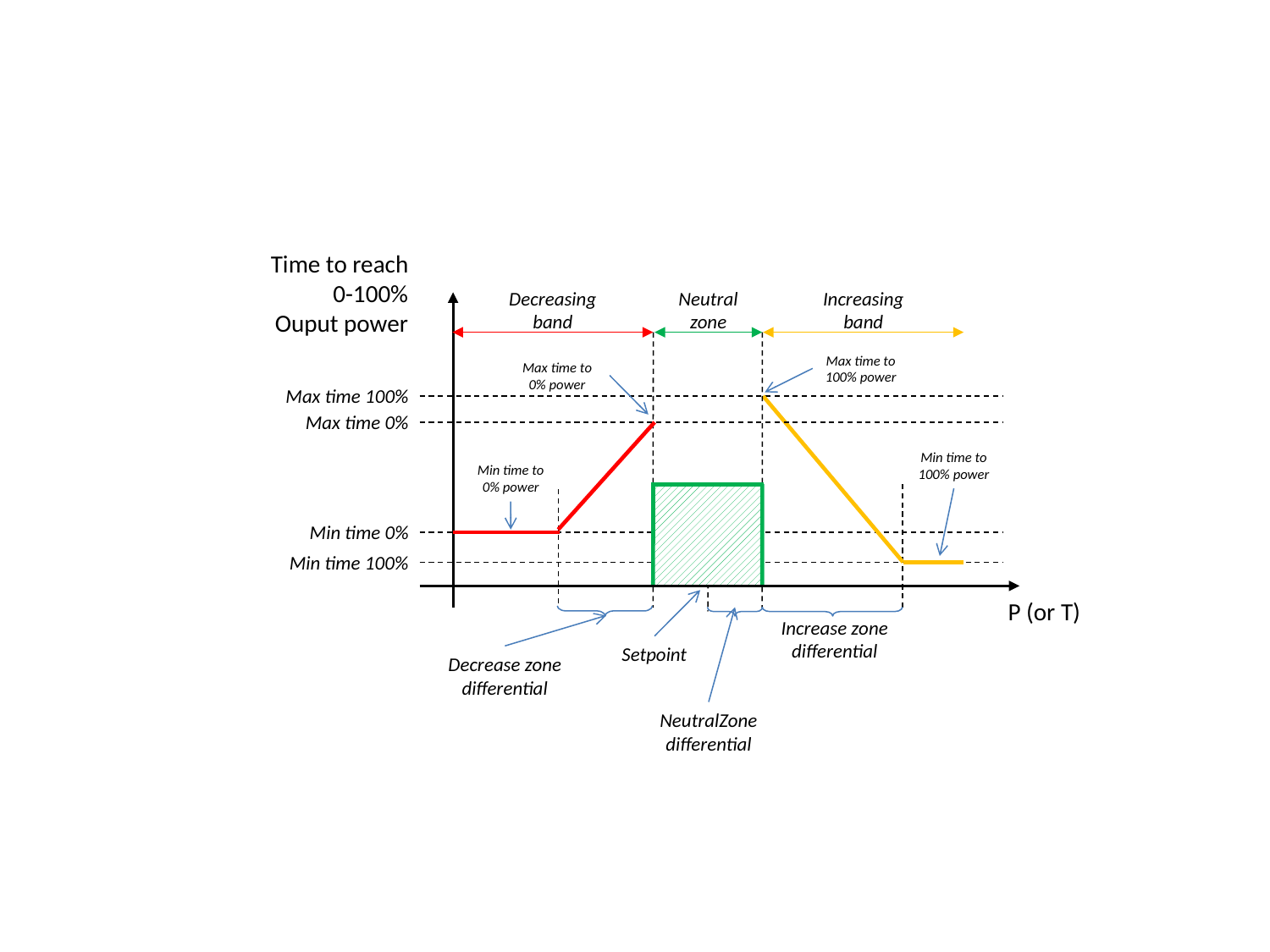

Time to reach
0-100%
Ouput power
Decreasing
band
Neutral
zone
Increasing
band
Max time to
100% power
Max time to
0% power
Max time 100%
Max time 0%
Min time to
100% power
Min time to
0% power

Min time 0%

Min time 100%

P (or T)
Increase zone
differential
Setpoint
Decrease zone
differential
NeutralZone
differential